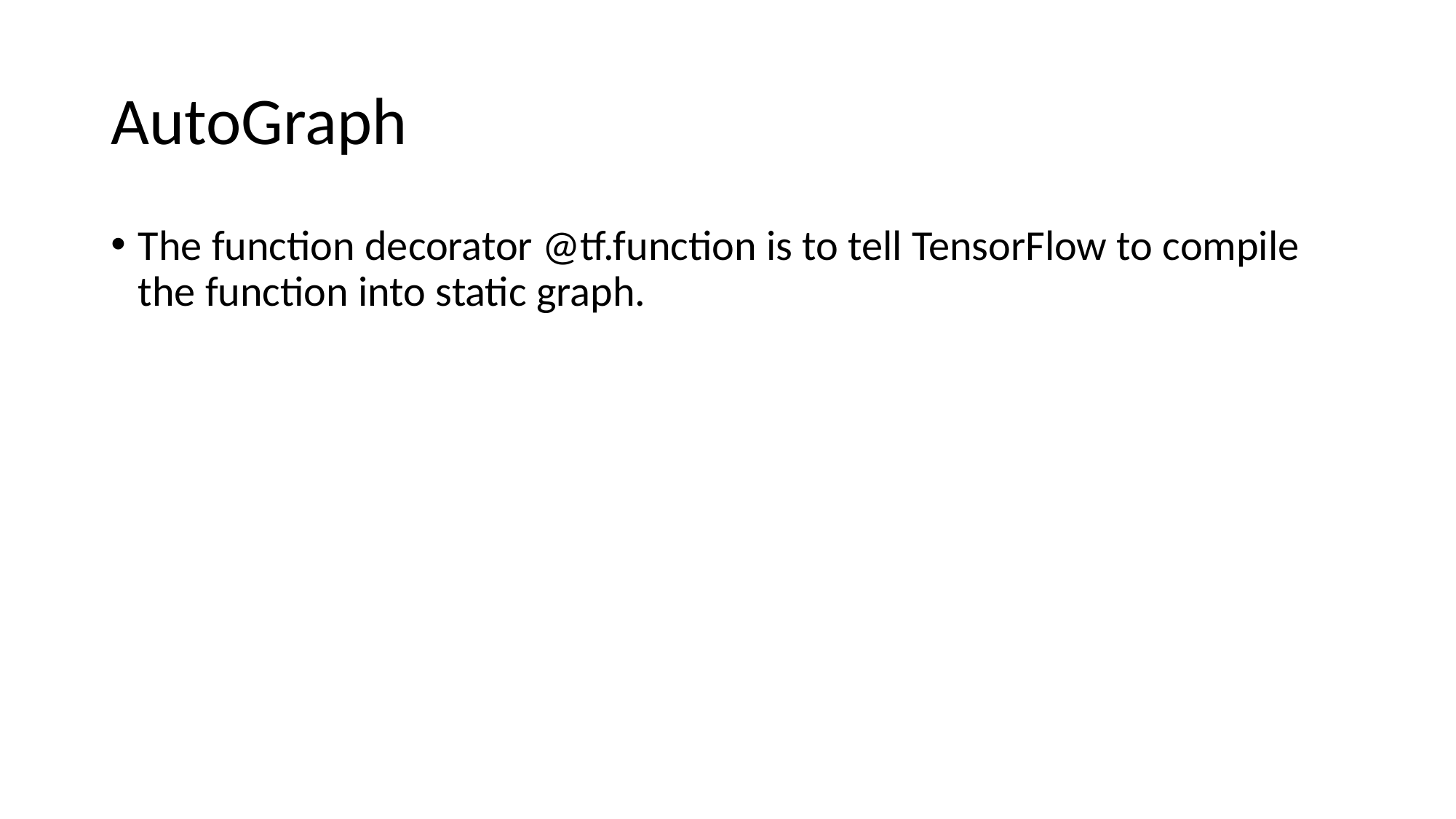

# AutoGraph
The function decorator @tf.function is to tell TensorFlow to compile the function into static graph.